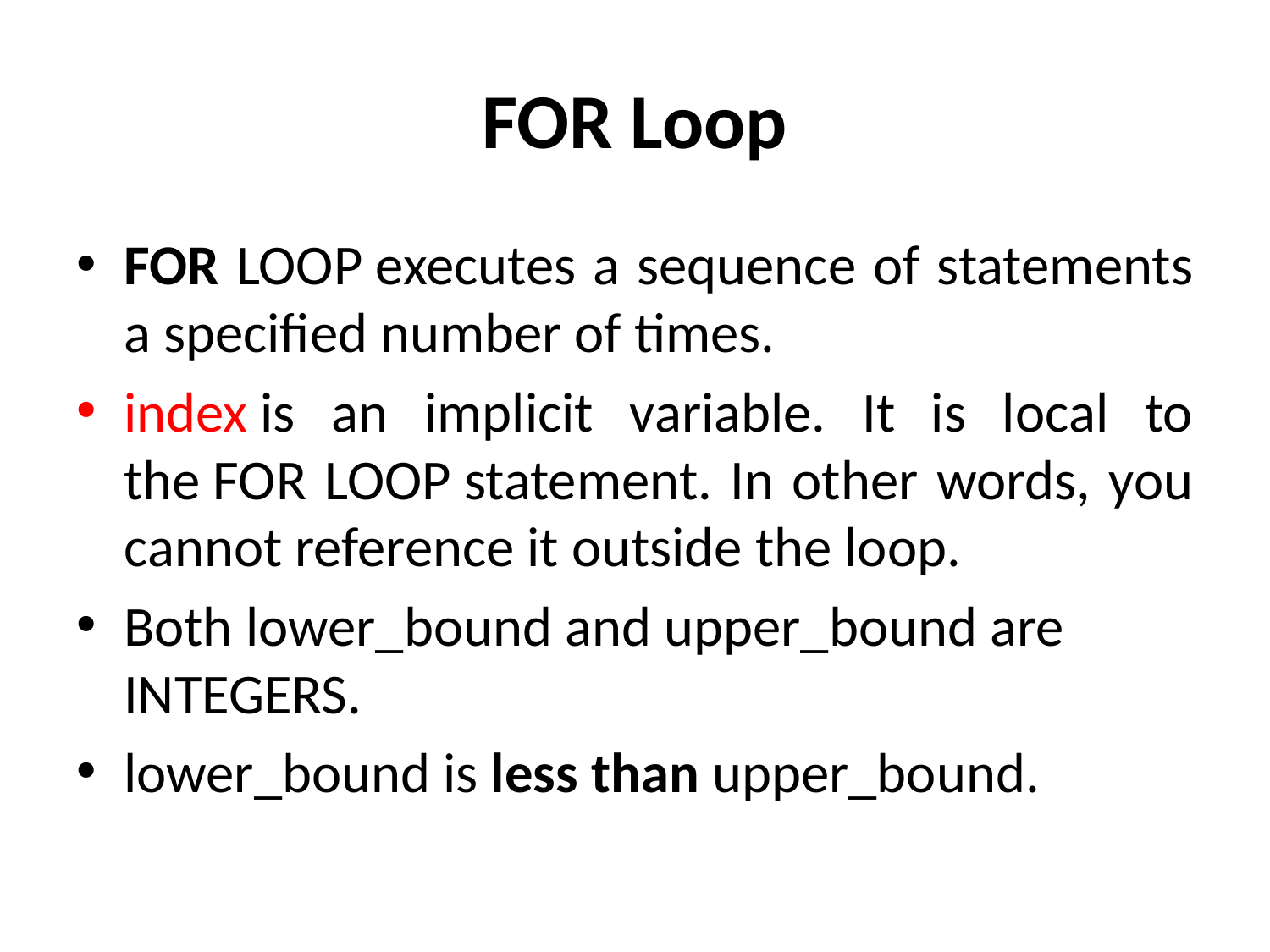

# FOR Loop
FOR LOOP executes a sequence of statements a specified number of times.
index is an implicit variable. It is local to the FOR LOOP statement. In other words, you cannot reference it outside the loop.
Both lower_bound and upper_bound are INTEGERS.
lower_bound is less than upper_bound.